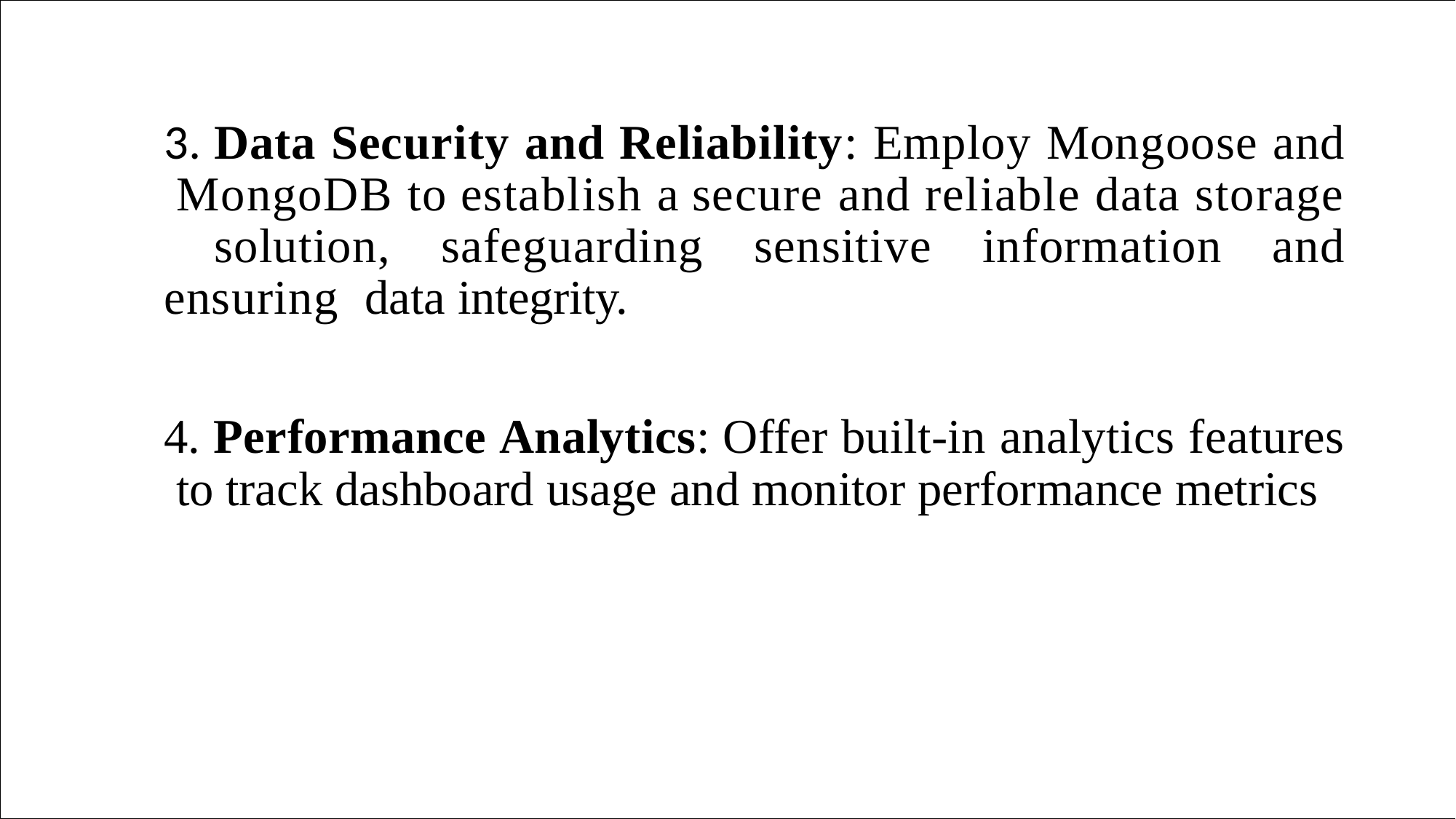

3. Data Security and Reliability: Employ Mongoose and  MongoDB to establish a secure and reliable data storage  solution, safeguarding sensitive information and ensuring  data integrity.
4. Performance Analytics: Offer built-in analytics features  to track dashboard usage and monitor performance metrics